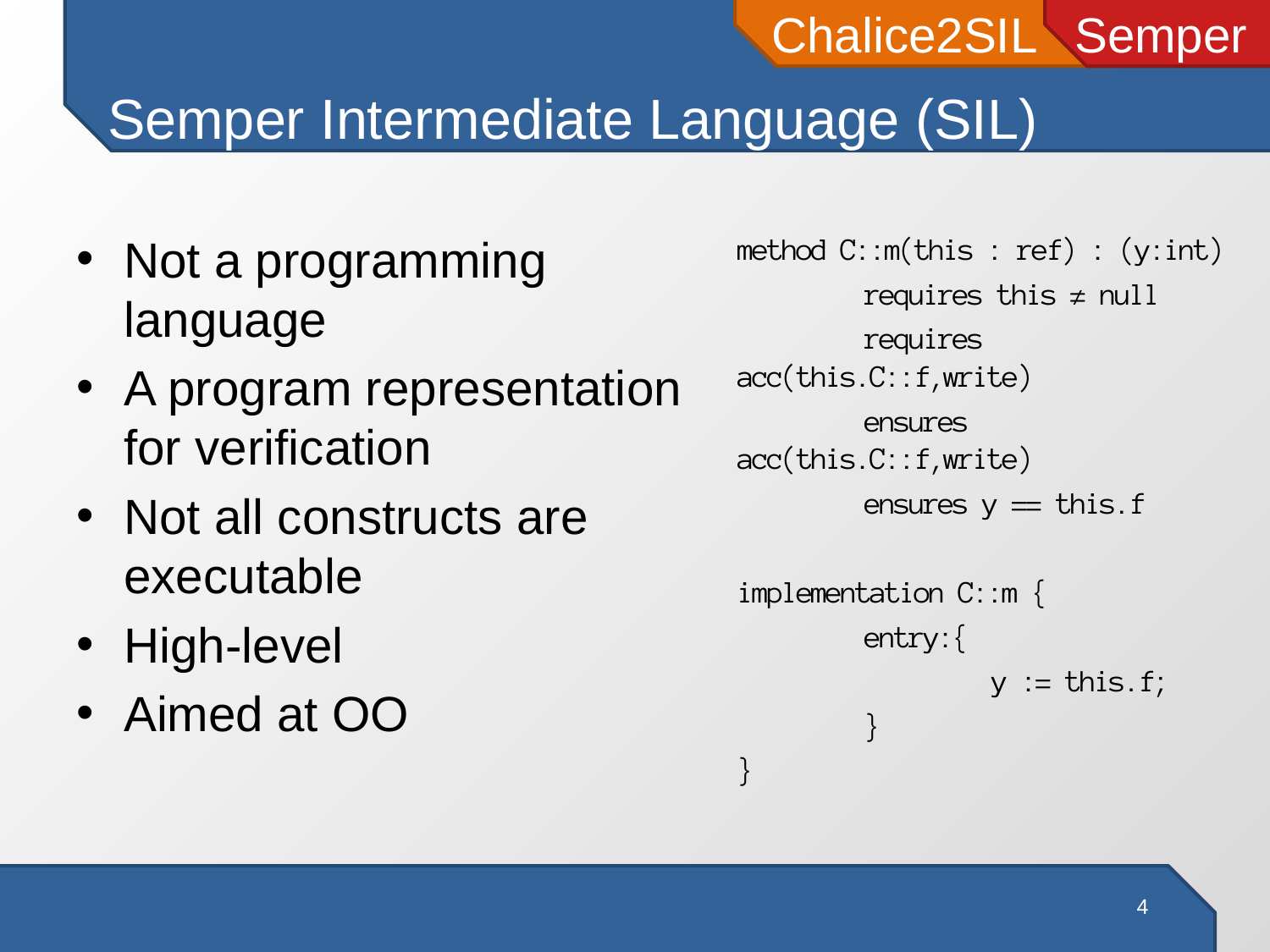

# Semper Intermediate Language (SIL)
Not a programming language
A program representation for verification
Not all constructs are executable
High-level
Aimed at OO
method C::m(this : ref) : (y:int)
	requires this ≠ null
	requires acc(this.C::f,write)
	ensures acc(this.C::f,write)
	ensures y == this.f

implementation C::m {
	entry:{
		y := this.f;
	}
}
4